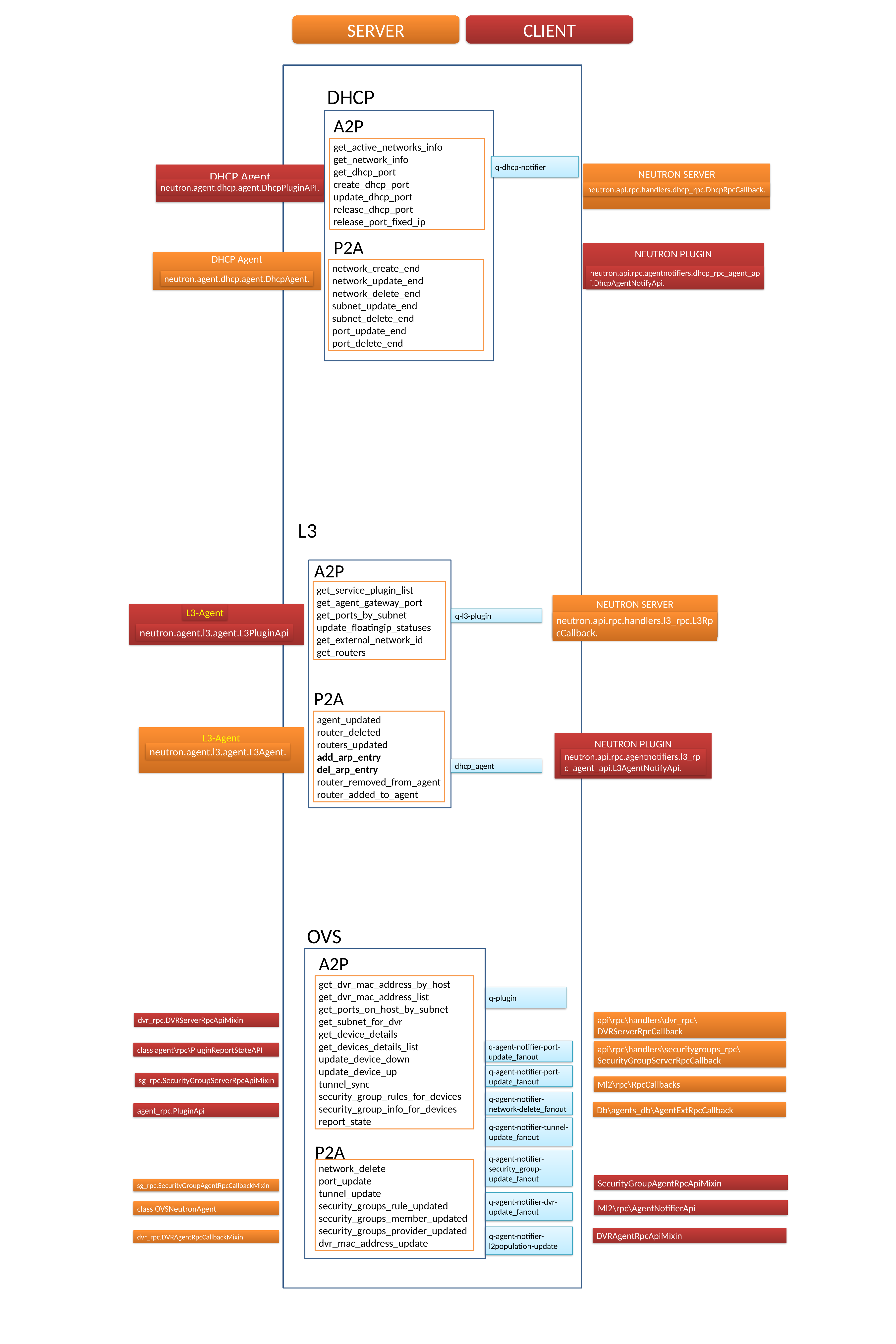

SERVER
CLIENT

DHCP

A2P
get_active_networks_info
get_network_info
get_dhcp_port
create_dhcp_port
update_dhcp_port
release_dhcp_port
release_port_fixed_ip
q-dhcp-notifier
NEUTRON SERVER

DHCP Agent

neutron.agent.dhcp.agent.DhcpPluginAPI.
neutron.api.rpc.handlers.dhcp_rpc.DhcpRpcCallback.
P2A
NEUTRON PLUGIN

DHCP Agent

network_create_end
network_update_end
network_delete_end
subnet_update_end
subnet_delete_end
port_update_end
port_delete_end
neutron.api.rpc.agentnotifiers.dhcp_rpc_agent_api.DhcpAgentNotifyApi.
neutron.agent.dhcp.agent.DhcpAgent.
L3
A2P

get_service_plugin_list
get_agent_gateway_port
get_ports_by_subnet
update_floatingip_statuses
get_external_network_id
get_routers
NEUTRON SERVER

L3-Agent
q-l3-plugin
neutron.api.rpc.handlers.l3_rpc.L3RpcCallback.
neutron.agent.l3.agent.L3PluginApi
P2A
agent_updated
router_deleted
routers_updated
add_arp_entry
del_arp_entry
router_removed_from_agent
router_added_to_agent
L3-Agent

NEUTRON PLUGIN

neutron.agent.l3.agent.L3Agent.
neutron.api.rpc.agentnotifiers.l3_rpc_agent_api.L3AgentNotifyApi.
dhcp_agent
OVS

A2P
get_dvr_mac_address_by_host
get_dvr_mac_address_list
get_ports_on_host_by_subnet
get_subnet_for_dvr
get_device_details
get_devices_details_list
update_device_down
update_device_up
tunnel_sync
security_group_rules_for_devices
security_group_info_for_devices
report_state
q-plugin
api\rpc\handlers\dvr_rpc\DVRServerRpcCallback
dvr_rpc.DVRServerRpcApiMixin
q-agent-notifier-port-update_fanout
api\rpc\handlers\securitygroups_rpc\SecurityGroupServerRpcCallback
class agent\rpc\PluginReportStateAPI
q-agent-notifier-port-update_fanout
sg_rpc.SecurityGroupServerRpcApiMixin
Ml2\rpc\RpcCallbacks
q-agent-notifier-network-delete_fanout
Db\agents_db\AgentExtRpcCallback
agent_rpc.PluginApi
q-agent-notifier-tunnel-update_fanout
P2A
q-agent-notifier-security_group-update_fanout
network_delete
port_update
tunnel_update
security_groups_rule_updated
security_groups_member_updated
security_groups_provider_updated
dvr_mac_address_update
SecurityGroupAgentRpcApiMixin
sg_rpc.SecurityGroupAgentRpcCallbackMixin
q-agent-notifier-dvr-update_fanout
Ml2\rpc\AgentNotifierApi
class OVSNeutronAgent
q-agent-notifier-l2population-update
DVRAgentRpcApiMixin
dvr_rpc.DVRAgentRpcCallbackMixin